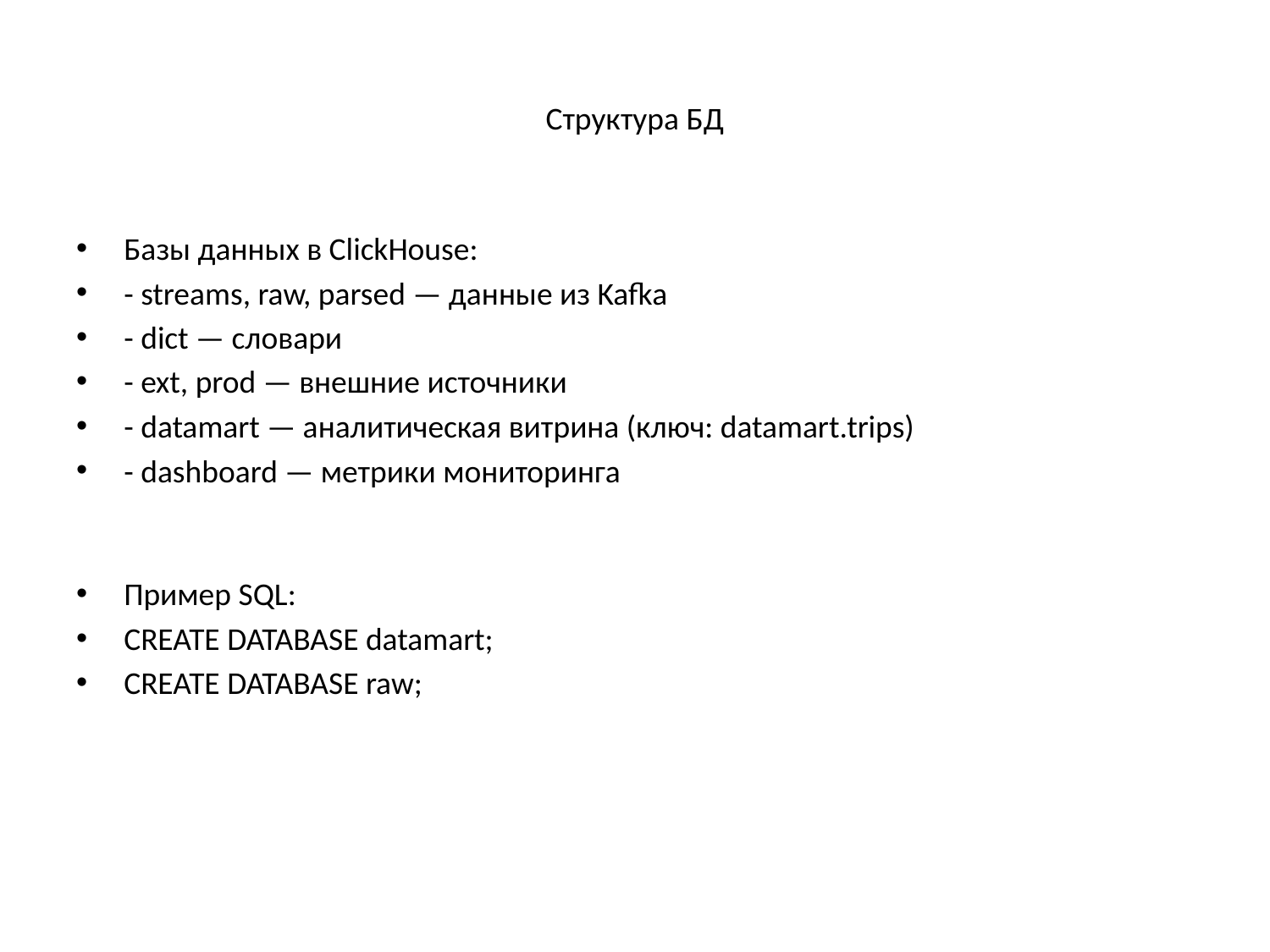

# Структура БД
Базы данных в ClickHouse:
- streams, raw, parsed — данные из Kafka
- dict — словари
- ext, prod — внешние источники
- datamart — аналитическая витрина (ключ: datamart.trips)
- dashboard — метрики мониторинга

Пример SQL:
CREATE DATABASE datamart;
CREATE DATABASE raw;